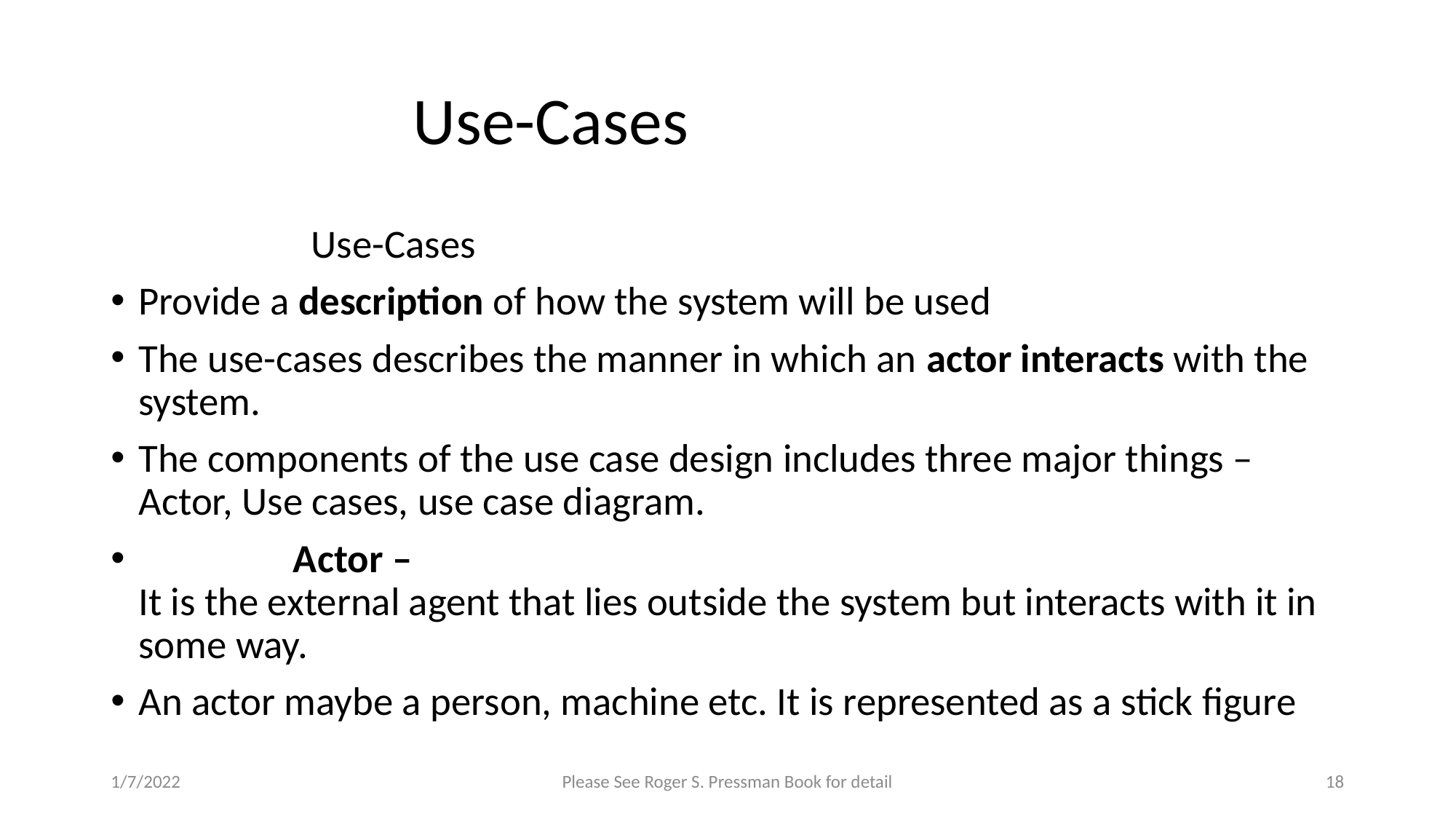

# Use-Cases
                      Use-Cases
Provide a description of how the system will be used
The use-cases describes the manner in which an actor interacts with the system.
The components of the use case design includes three major things – Actor, Use cases, use case diagram.
                 Actor – 
It is the external agent that lies outside the system but interacts with it in some way.
An actor maybe a person, machine etc. It is represented as a stick figure
1/7/2022
Please See Roger S. Pressman Book for detail
18